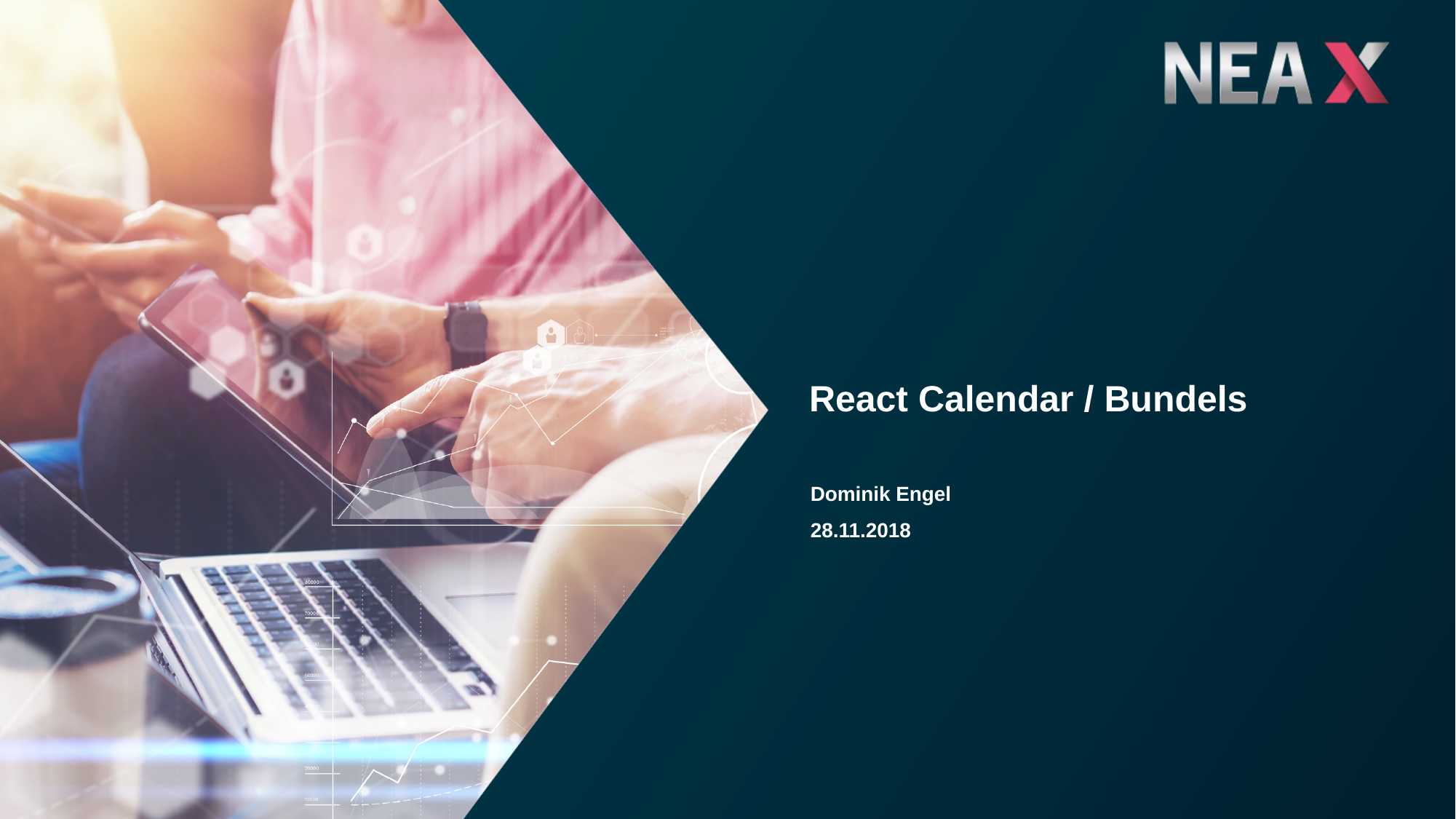

React Calendar / Bundels
Dominik Engel
28.11.2018